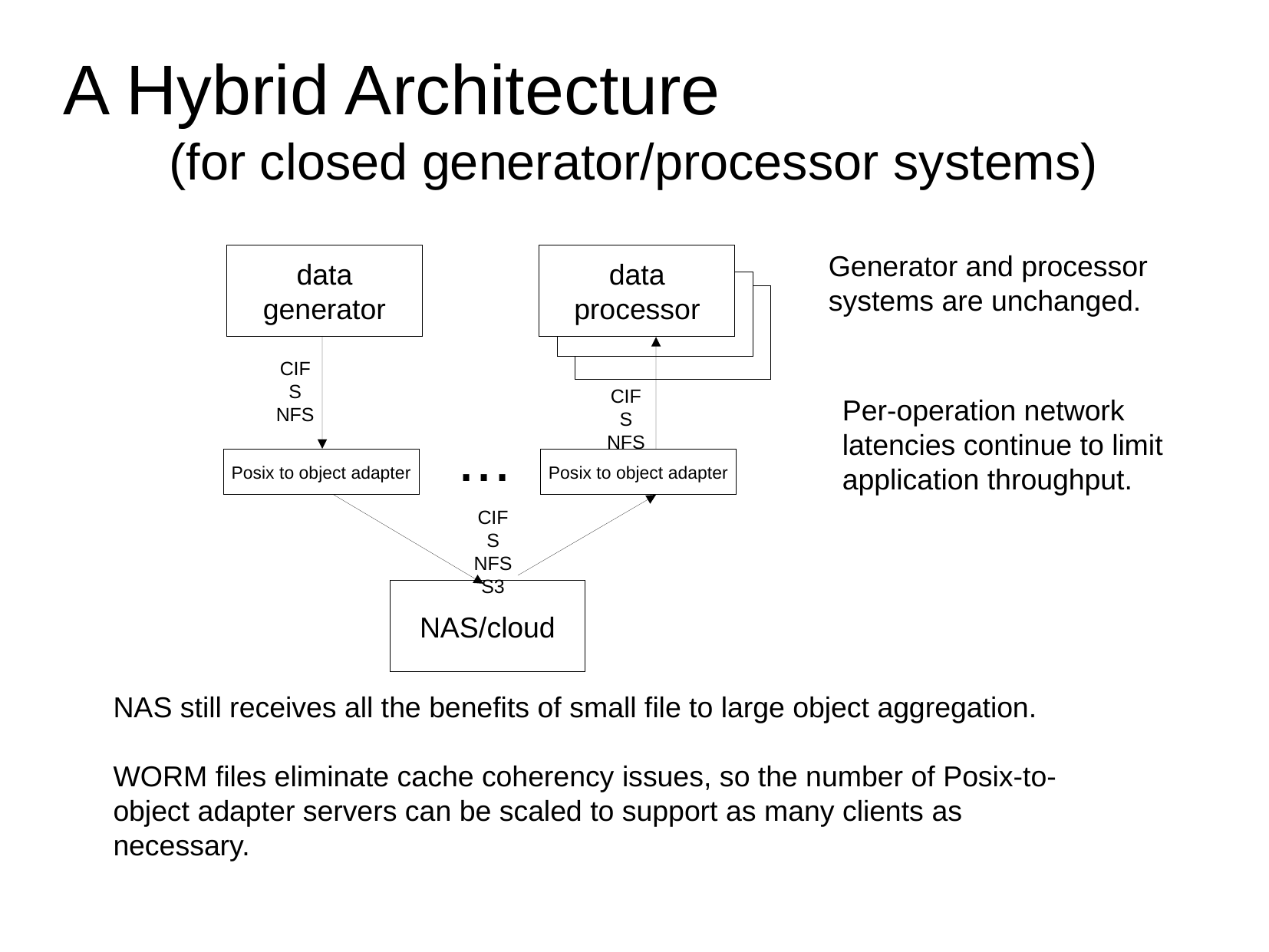

A Hybrid Architecture
(for closed generator/processor systems)
Generator and processor systems are unchanged.
data generator
data processor

CIFS
NFS
CIFS
NFS
Per-operation network latencies continue to limit application throughput.
...
Posix to object adapter
Posix to object adapter

CIFS
NFS
S3
NAS/cloud
NAS still receives all the benefits of small file to large object aggregation.

WORM files eliminate cache coherency issues, so the number of Posix-to-object adapter servers can be scaled to support as many clients as necessary.